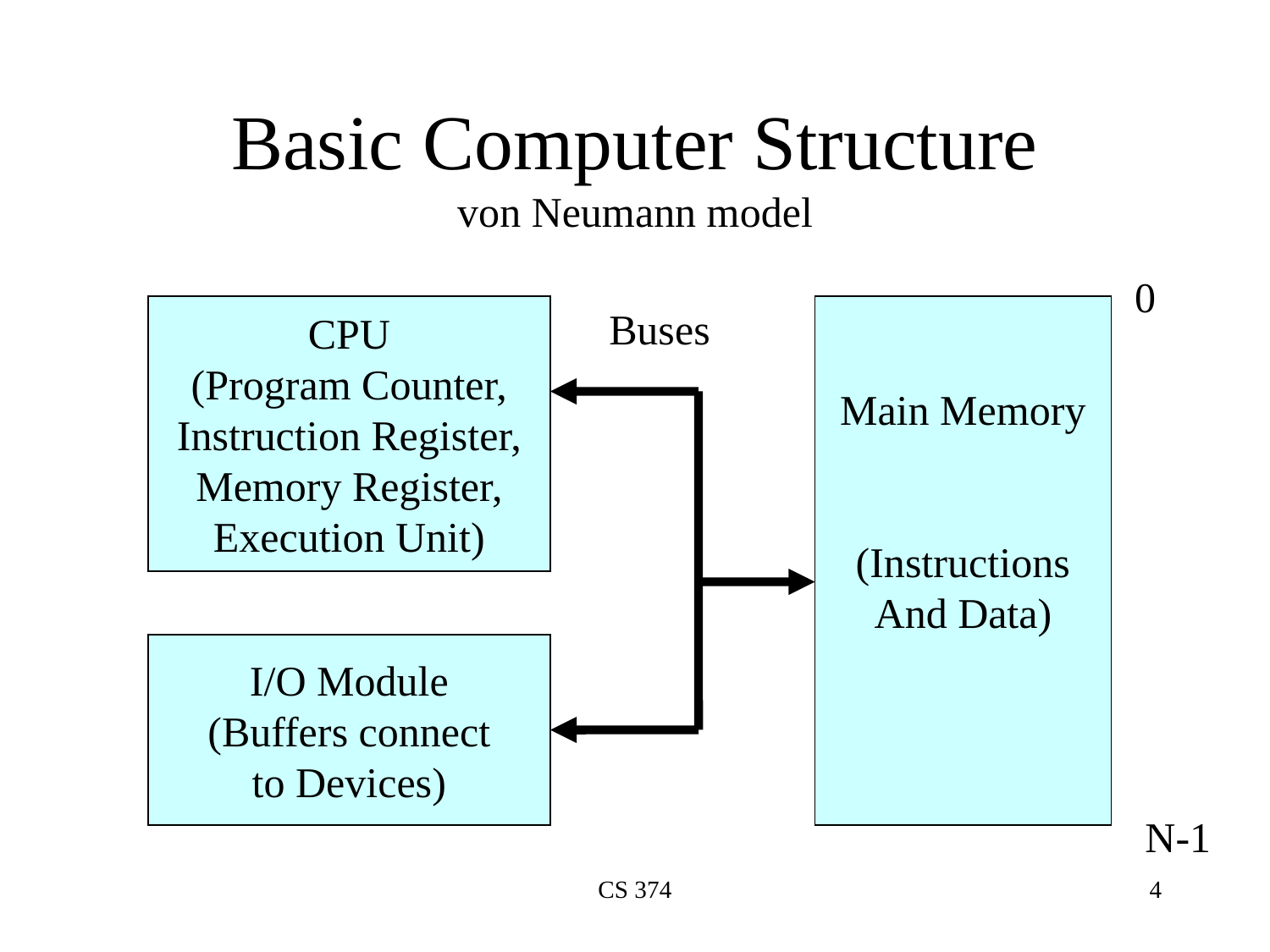

# Basic Computer Structure von Neumann model
0
CPU
(Program Counter,
Instruction Register,
Memory Register,
Execution Unit)
Buses
Main Memory

(Instructions
And Data)

I/O Module
(Buffers connect
to Devices)

N-1
CS 374
4